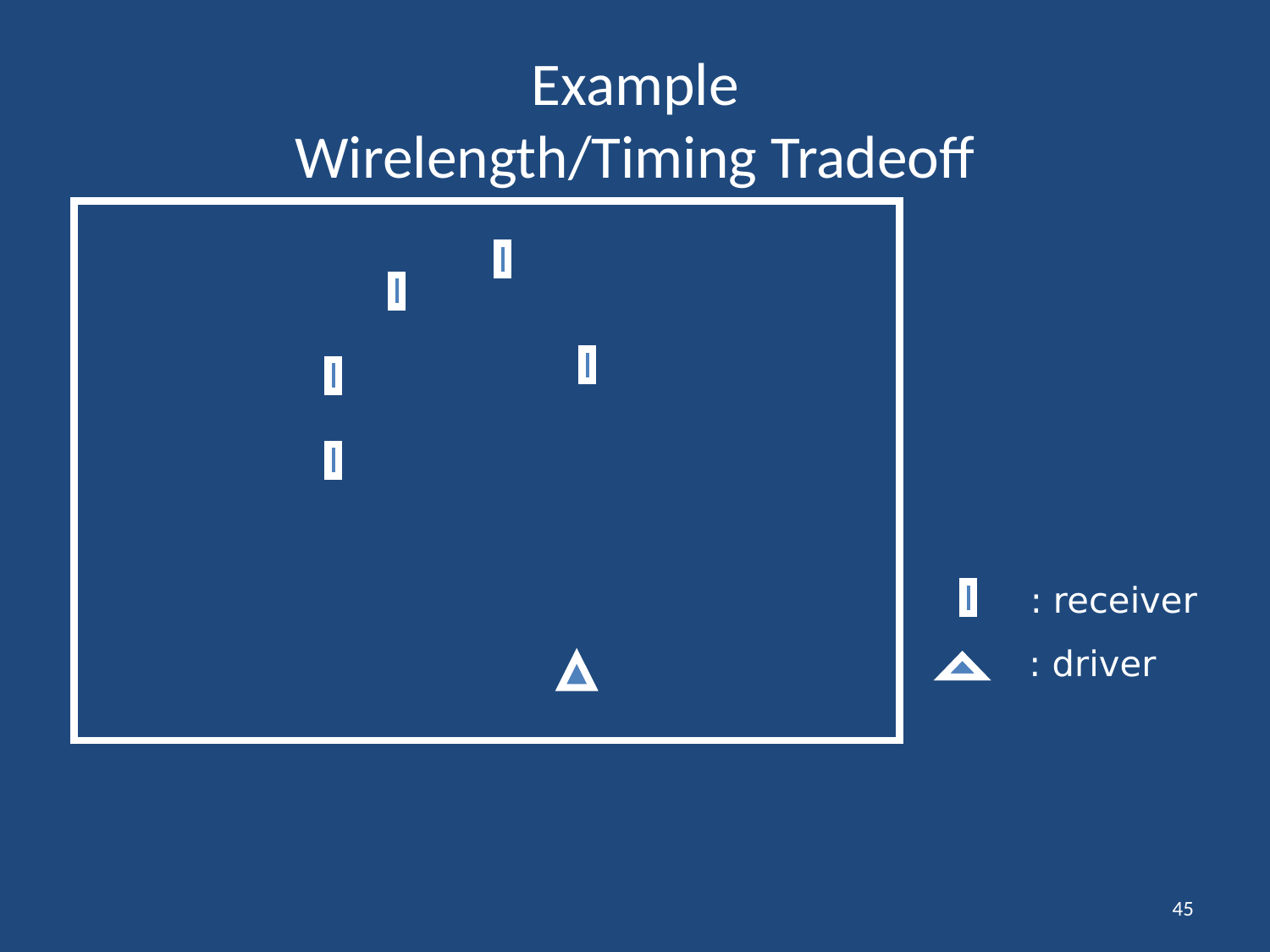

# Example Wirelength/Timing Tradeoff

: receiver

: driver

45